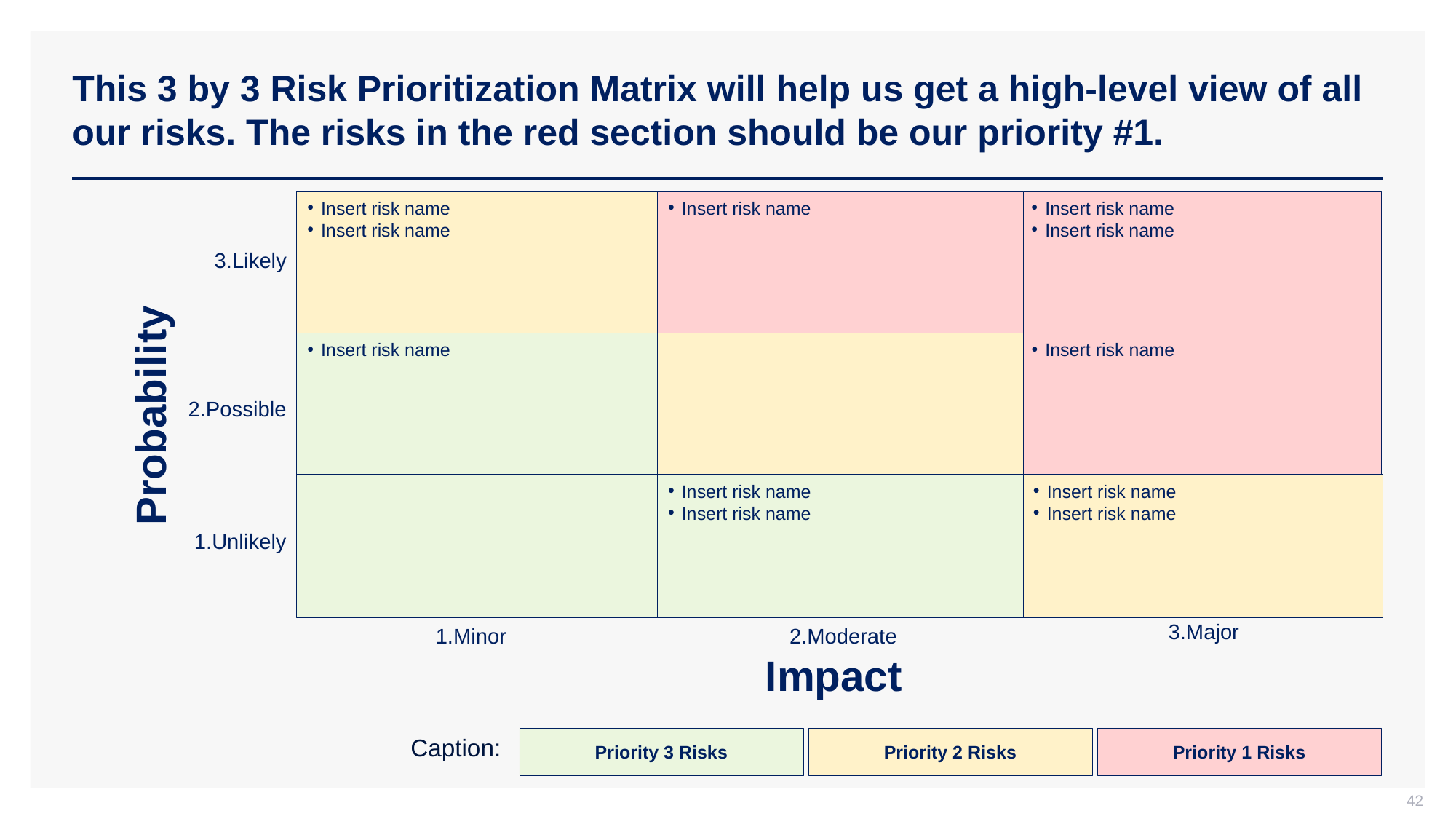

# This 3 by 3 Risk Prioritization Matrix will help us get a high-level view of all our risks. The risks in the red section should be our priority #1.
Insert risk name
Insert risk name

Insert risk name

Insert risk name
Insert risk name

Insert risk name

Insert risk name

Insert risk name
Insert risk name

Insert risk name
Insert risk name

3.Likely
Probability
2.Possible
1.Unlikely
3.Major
1.Minor
2.Moderate
Impact
Caption:
Priority 3 Risks
Priority 2 Risks
Priority 1 Risks
42